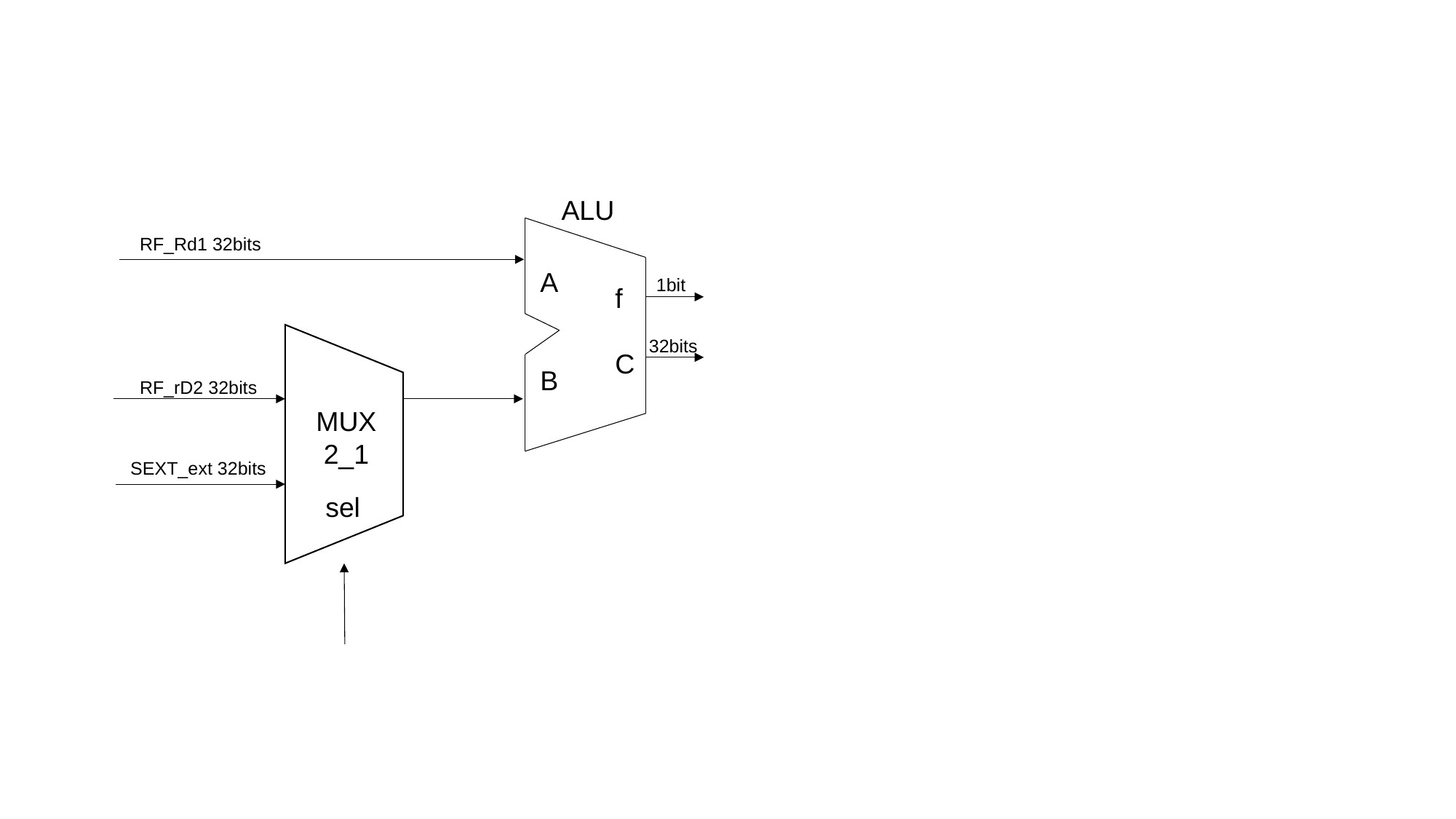

ALU
RF_Rd1 32bits
A

B
1bit
f

C
32bits
RF_rD2 32bits

MUX
 2_1
SEXT_ext 32bits
sel